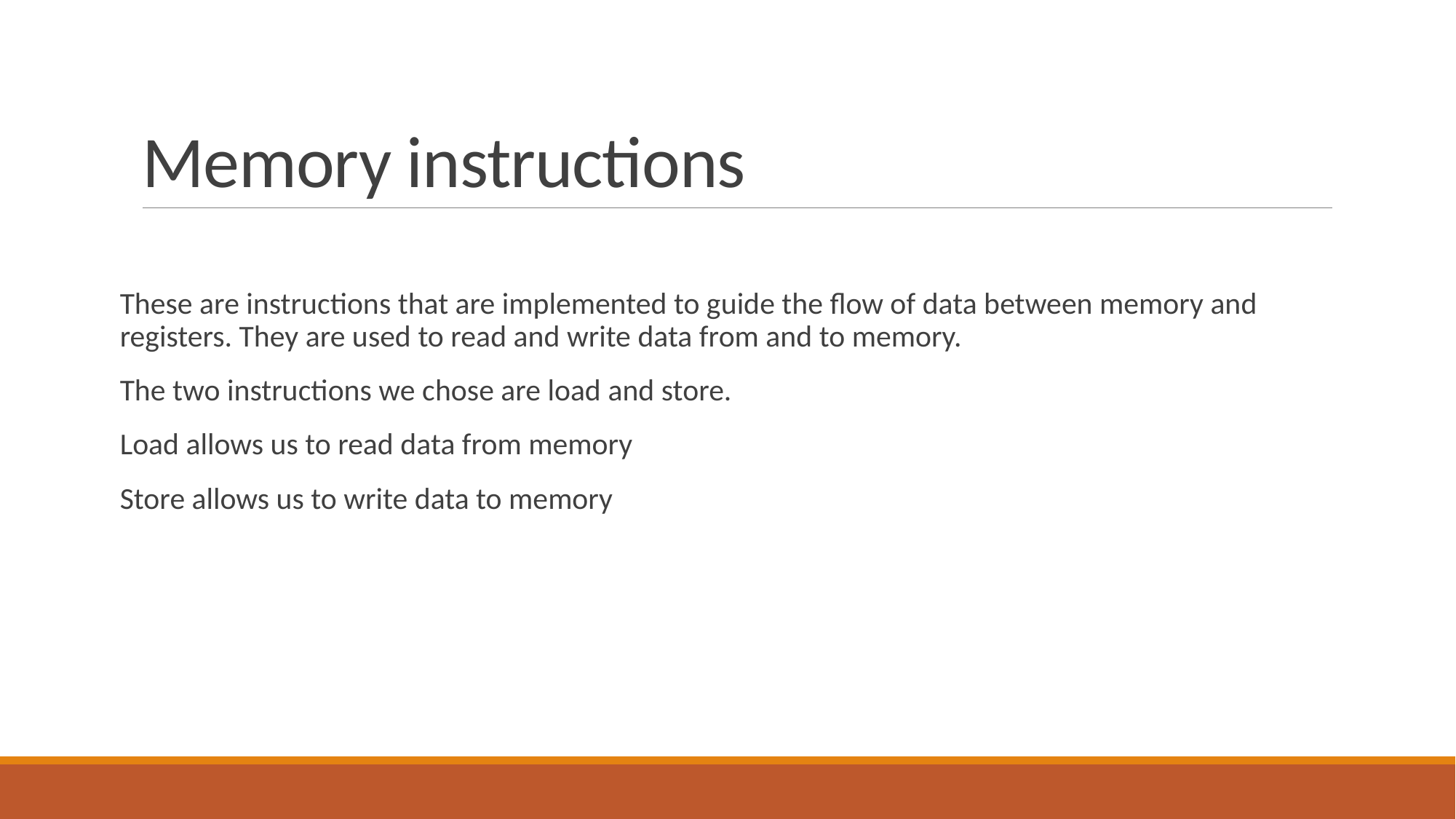

# Memory instructions
These are instructions that are implemented to guide the flow of data between memory and registers. They are used to read and write data from and to memory.
The two instructions we chose are load and store.
Load allows us to read data from memory
Store allows us to write data to memory